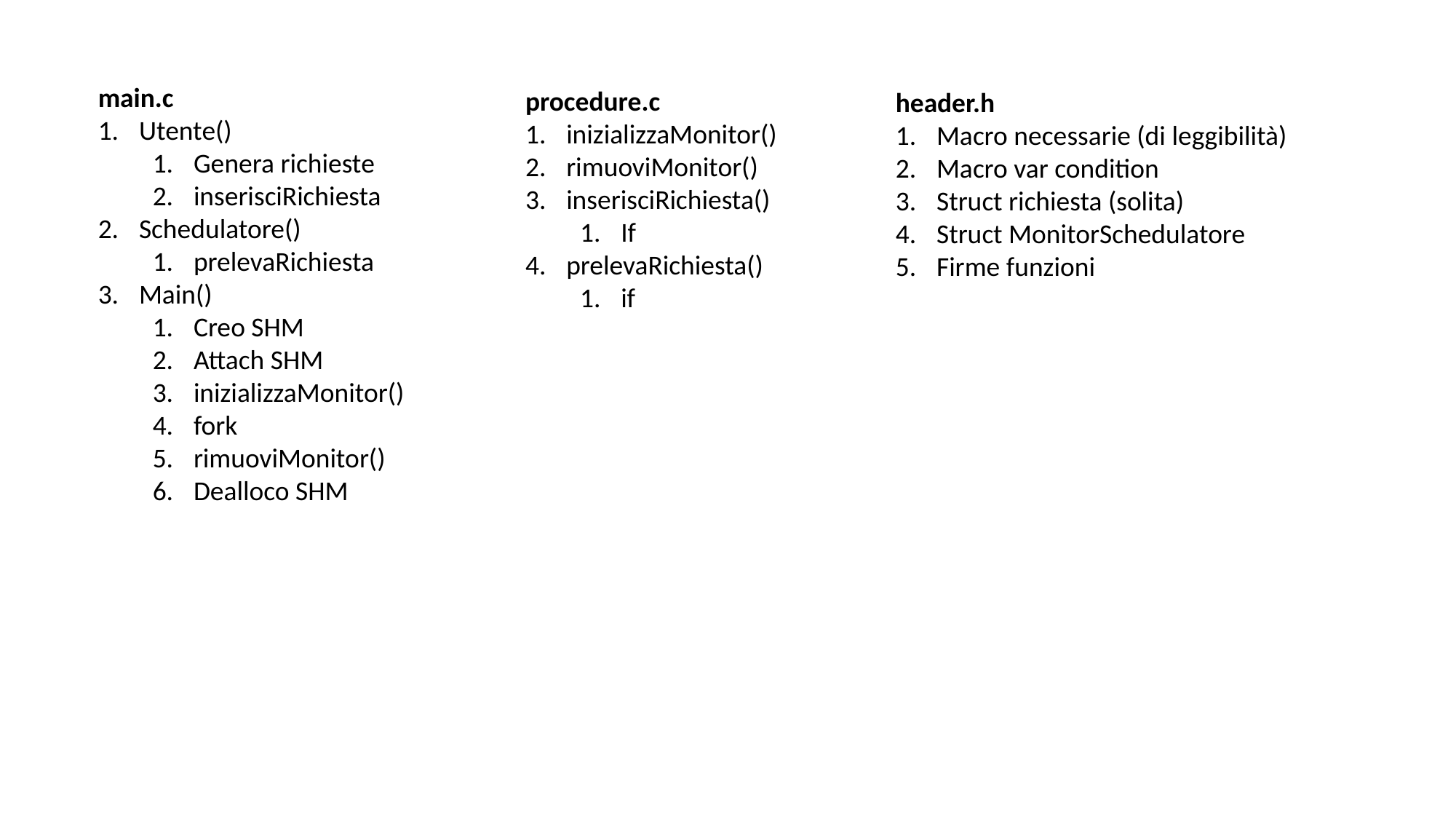

main.c
Utente()
Genera richieste
inserisciRichiesta
Schedulatore()
prelevaRichiesta
Main()
Creo SHM
Attach SHM
inizializzaMonitor()
fork
rimuoviMonitor()
Dealloco SHM
procedure.c
inizializzaMonitor()
rimuoviMonitor()
inserisciRichiesta()
If
prelevaRichiesta()
if
header.h
Macro necessarie (di leggibilità)
Macro var condition
Struct richiesta (solita)
Struct MonitorSchedulatore
Firme funzioni